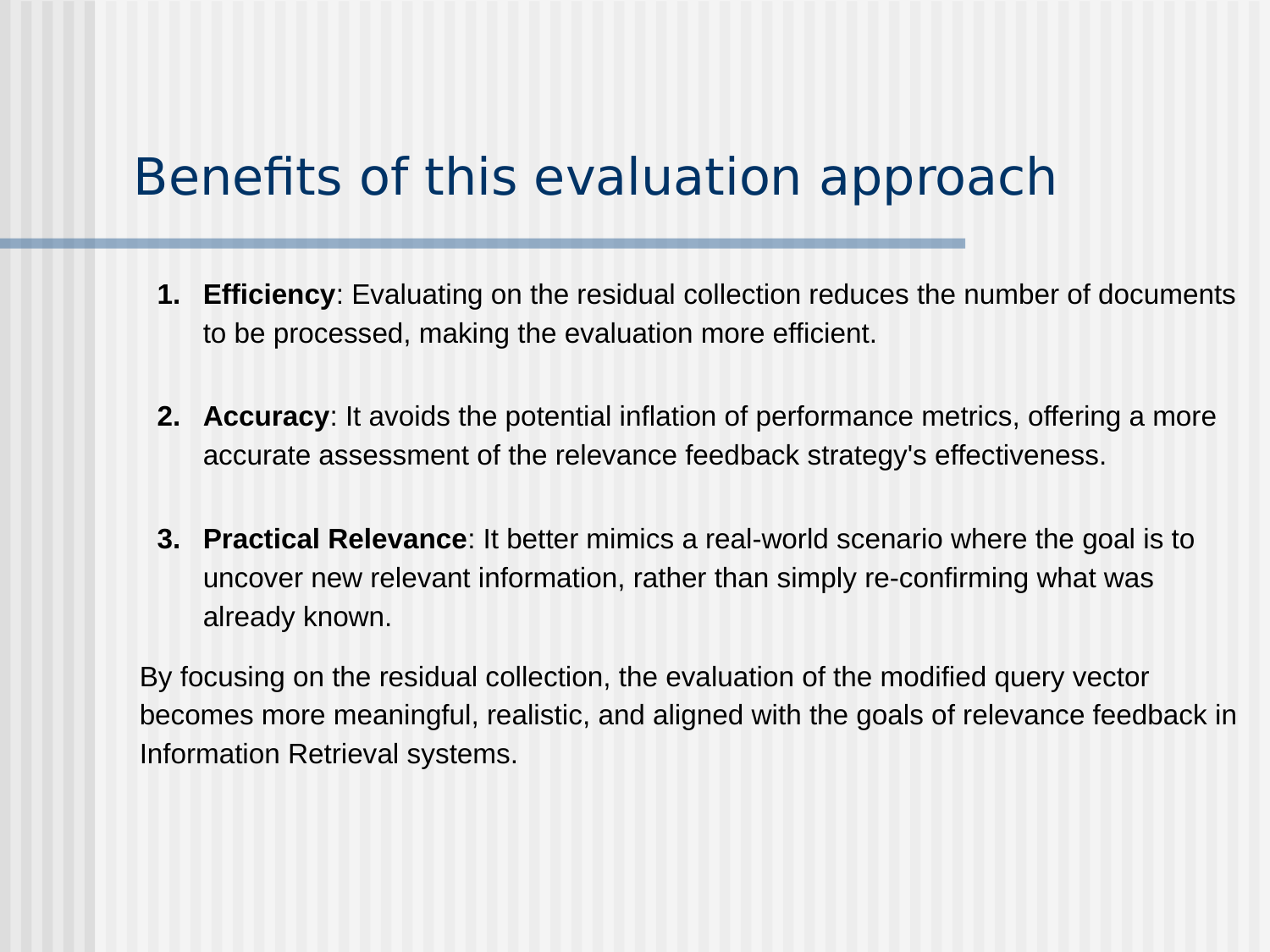

# Benefits of this evaluation approach
Efficiency: Evaluating on the residual collection reduces the number of documents to be processed, making the evaluation more efficient.

Accuracy: It avoids the potential inflation of performance metrics, offering a more accurate assessment of the relevance feedback strategy's effectiveness.

Practical Relevance: It better mimics a real-world scenario where the goal is to uncover new relevant information, rather than simply re-confirming what was already known.
By focusing on the residual collection, the evaluation of the modified query vector becomes more meaningful, realistic, and aligned with the goals of relevance feedback in Information Retrieval systems.